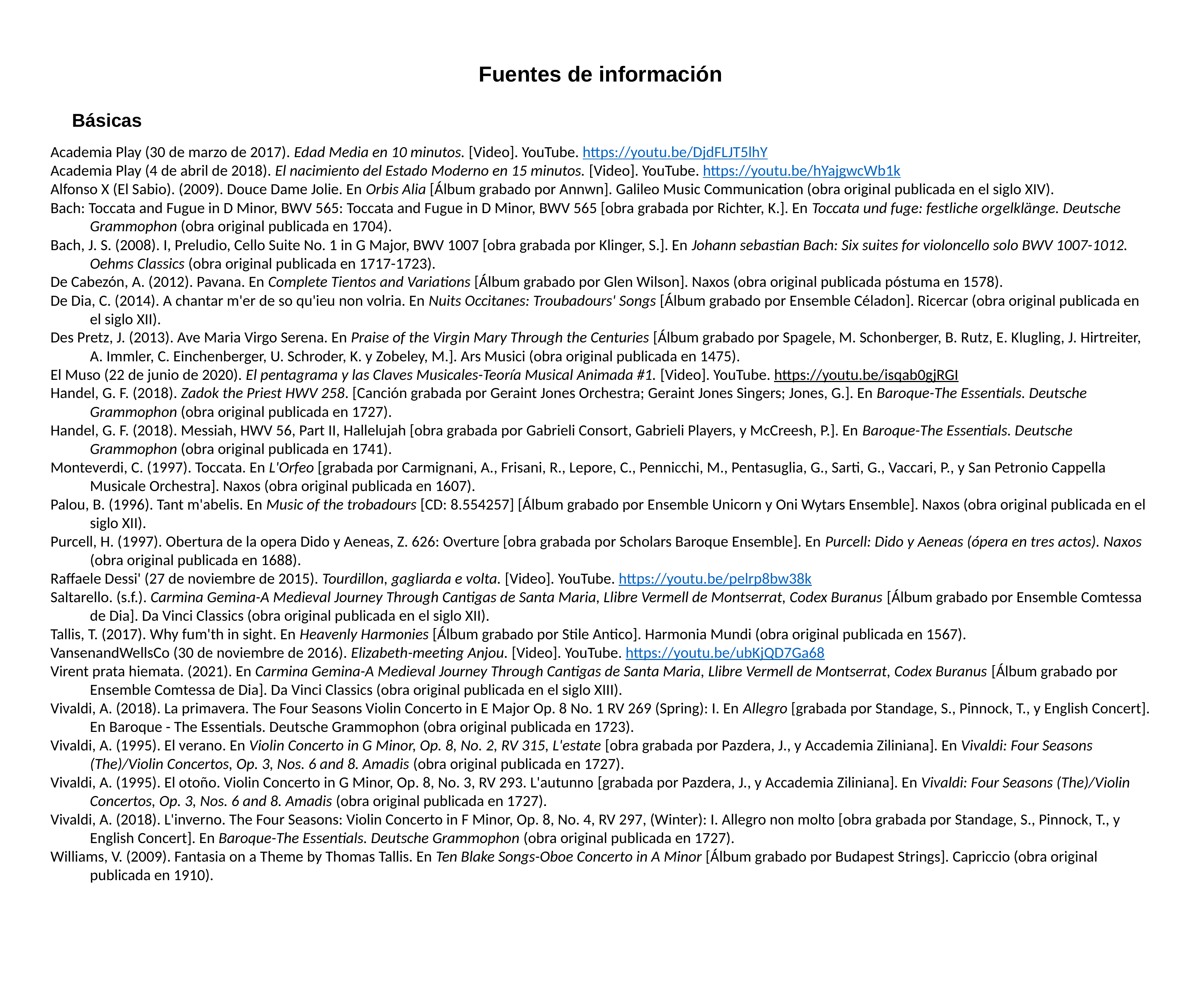

Fuentes de información

Básicas

Academia Play (30 de marzo de 2017). Edad Media en 10 minutos. [Video]. YouTube. https://youtu.be/DjdFLJT5lhY
Academia Play (4 de abril de 2018). El nacimiento del Estado Moderno en 15 minutos. [Video]. YouTube. https://youtu.be/hYajgwcWb1k
Alfonso X (El Sabio). (2009). Douce Dame Jolie. En Orbis Alia [Álbum grabado por Annwn]. Galileo Music Communication (obra original publicada en el siglo XIV).
Bach: Toccata and Fugue in D Minor, BWV 565: Toccata and Fugue in D Minor, BWV 565 [obra grabada por Richter, K.]. En Toccata und fuge: festliche orgelklänge. Deutsche Grammophon (obra original publicada en 1704).
Bach, J. S. (2008). I, Preludio, Cello Suite No. 1 in G Major, BWV 1007 [obra grabada por Klinger, S.]. En Johann sebastian Bach: Six suites for violoncello solo BWV 1007-1012. Oehms Classics (obra original publicada en 1717-1723).
De Cabezón, A. (2012). Pavana. En Complete Tientos and Variations [Álbum grabado por Glen Wilson]. Naxos (obra original publicada póstuma en 1578).
De Dia, C. (2014). A chantar m'er de so qu'ieu non volria. En Nuits Occitanes: Troubadours' Songs [Álbum grabado por Ensemble Céladon]. Ricercar (obra original publicada en el siglo XII).
Des Pretz, J. (2013). Ave Maria Virgo Serena. En Praise of the Virgin Mary Through the Centuries [Álbum grabado por Spagele, M. Schonberger, B. Rutz, E. Klugling, J. Hirtreiter, A. Immler, C. Einchenberger, U. Schroder, K. y Zobeley, M.]. Ars Musici (obra original publicada en 1475).
El Muso (22 de junio de 2020). El pentagrama y las Claves Musicales-Teoría Musical Animada #1. [Video]. YouTube. https://youtu.be/isqab0gjRGI
Handel, G. F. (2018). Zadok the Priest HWV 258. [Canción grabada por Geraint Jones Orchestra; Geraint Jones Singers; Jones, G.]. En Baroque-The Essentials. Deutsche Grammophon (obra original publicada en 1727).
Handel, G. F. (2018). Messiah, HWV 56, Part II, Hallelujah [obra grabada por Gabrieli Consort, Gabrieli Players, y McCreesh, P.]. En Baroque-The Essentials. Deutsche Grammophon (obra original publicada en 1741).
Monteverdi, C. (1997). Toccata. En L'Orfeo [grabada por Carmignani, A., Frisani, R., Lepore, C., Pennicchi, M., Pentasuglia, G., Sarti, G., Vaccari, P., y San Petronio Cappella Musicale Orchestra]. Naxos (obra original publicada en 1607).
Palou, B. (1996). Tant m'abelis. En Music of the trobadours [CD: 8.554257] [Álbum grabado por Ensemble Unicorn y Oni Wytars Ensemble]. Naxos (obra original publicada en el siglo XII).
Purcell, H. (1997). Obertura de la opera Dido y Aeneas, Z. 626: Overture [obra grabada por Scholars Baroque Ensemble]. En Purcell: Dido y Aeneas (ópera en tres actos). Naxos (obra original publicada en 1688).
Raffaele Dessi' (27 de noviembre de 2015). Tourdillon, gagliarda e volta. [Video]. YouTube. https://youtu.be/pelrp8bw38k
Saltarello. (s.f.). Carmina Gemina-A Medieval Journey Through Cantigas de Santa Maria, Llibre Vermell de Montserrat, Codex Buranus [Álbum grabado por Ensemble Comtessa de Dia]. Da Vinci Classics (obra original publicada en el siglo XII).
Tallis, T. (2017). Why fum'th in sight. En Heavenly Harmonies [Álbum grabado por Stile Antico]. Harmonia Mundi (obra original publicada en 1567).
VansenandWellsCo (30 de noviembre de 2016). Elizabeth-meeting Anjou. [Video]. YouTube. https://youtu.be/ubKjQD7Ga68
Virent prata hiemata. (2021). En Carmina Gemina-A Medieval Journey Through Cantigas de Santa Maria, Llibre Vermell de Montserrat, Codex Buranus [Álbum grabado por Ensemble Comtessa de Dia]. Da Vinci Classics (obra original publicada en el siglo XIII).
Vivaldi, A. (2018). La primavera. The Four Seasons Violin Concerto in E Major Op. 8 No. 1 RV 269 (Spring): I. En Allegro [grabada por Standage, S., Pinnock, T., y English Concert]. En Baroque - The Essentials. Deutsche Grammophon (obra original publicada en 1723).
Vivaldi, A. (1995). El verano. En Violin Concerto in G Minor, Op. 8, No. 2, RV 315, L'estate [obra grabada por Pazdera, J., y Accademia Ziliniana]. En Vivaldi: Four Seasons (The)/Violin Concertos, Op. 3, Nos. 6 and 8. Amadis (obra original publicada en 1727).
Vivaldi, A. (1995). El otoño. Violin Concerto in G Minor, Op. 8, No. 3, RV 293. L'autunno [grabada por Pazdera, J., y Accademia Ziliniana]. En Vivaldi: Four Seasons (The)/Violin Concertos, Op. 3, Nos. 6 and 8. Amadis (obra original publicada en 1727).
Vivaldi, A. (2018). L'inverno. The Four Seasons: Violin Concerto in F Minor, Op. 8, No. 4, RV 297, (Winter): I. Allegro non molto [obra grabada por Standage, S., Pinnock, T., y English Concert]. En Baroque-The Essentials. Deutsche Grammophon (obra original publicada en 1727).
Williams, V. (2009). Fantasia on a Theme by Thomas Tallis. En Ten Blake Songs-Oboe Concerto in A Minor [Álbum grabado por Budapest Strings]. Capriccio (obra original publicada en 1910).